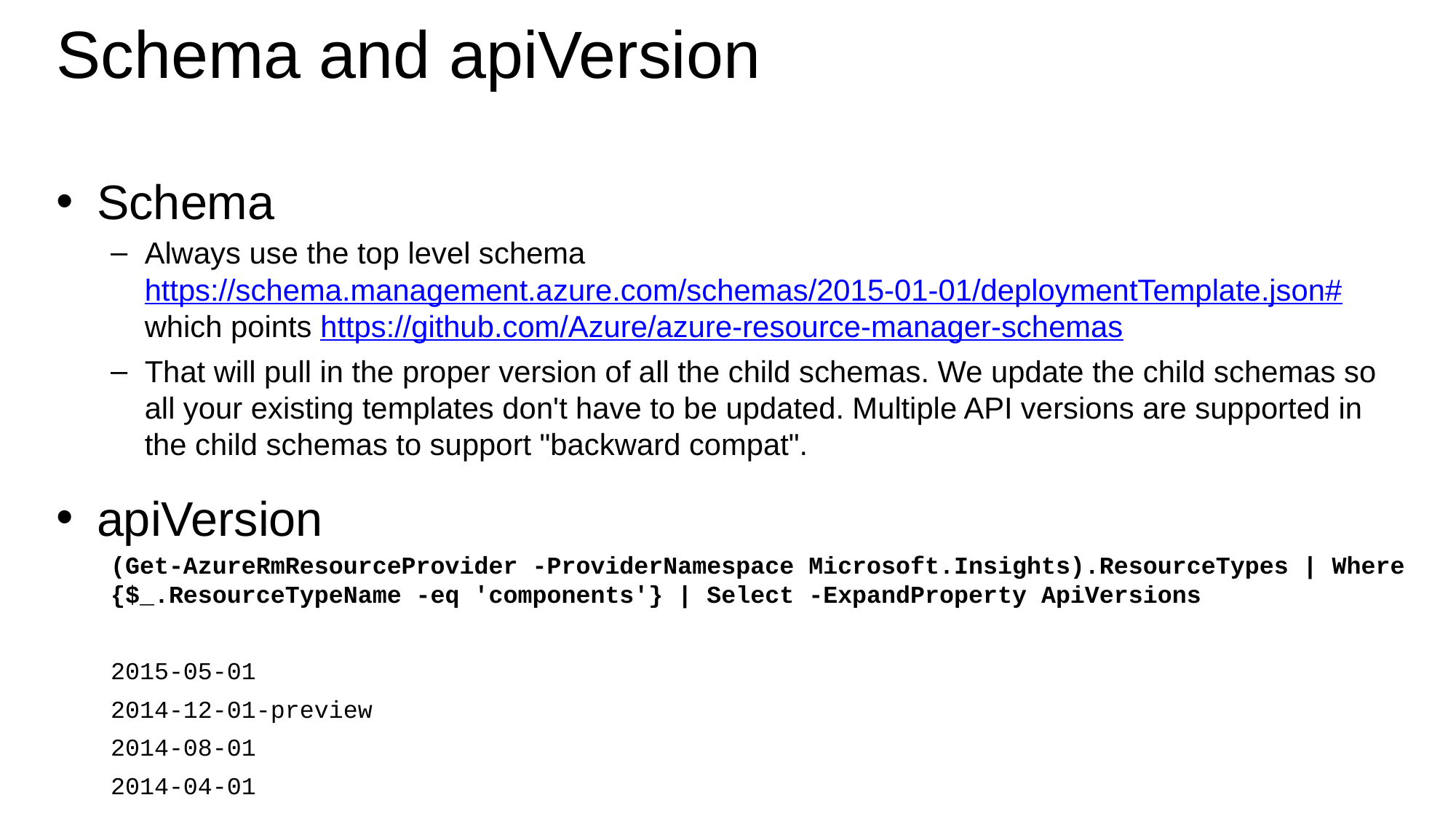

# Schema and apiVersion
Schema
Always use the top level schema https://schema.management.azure.com/schemas/2015-01-01/deploymentTemplate.json#  which points https://github.com/Azure/azure-resource-manager-schemas
That will pull in the proper version of all the child schemas. We update the child schemas so all your existing templates don't have to be updated. Multiple API versions are supported in the child schemas to support "backward compat".
apiVersion
(Get-AzureRmResourceProvider -ProviderNamespace Microsoft.Insights).ResourceTypes | Where {$_.ResourceTypeName -eq 'components'} | Select -ExpandProperty ApiVersions

2015-05-01
2014-12-01-preview
2014-08-01
2014-04-01